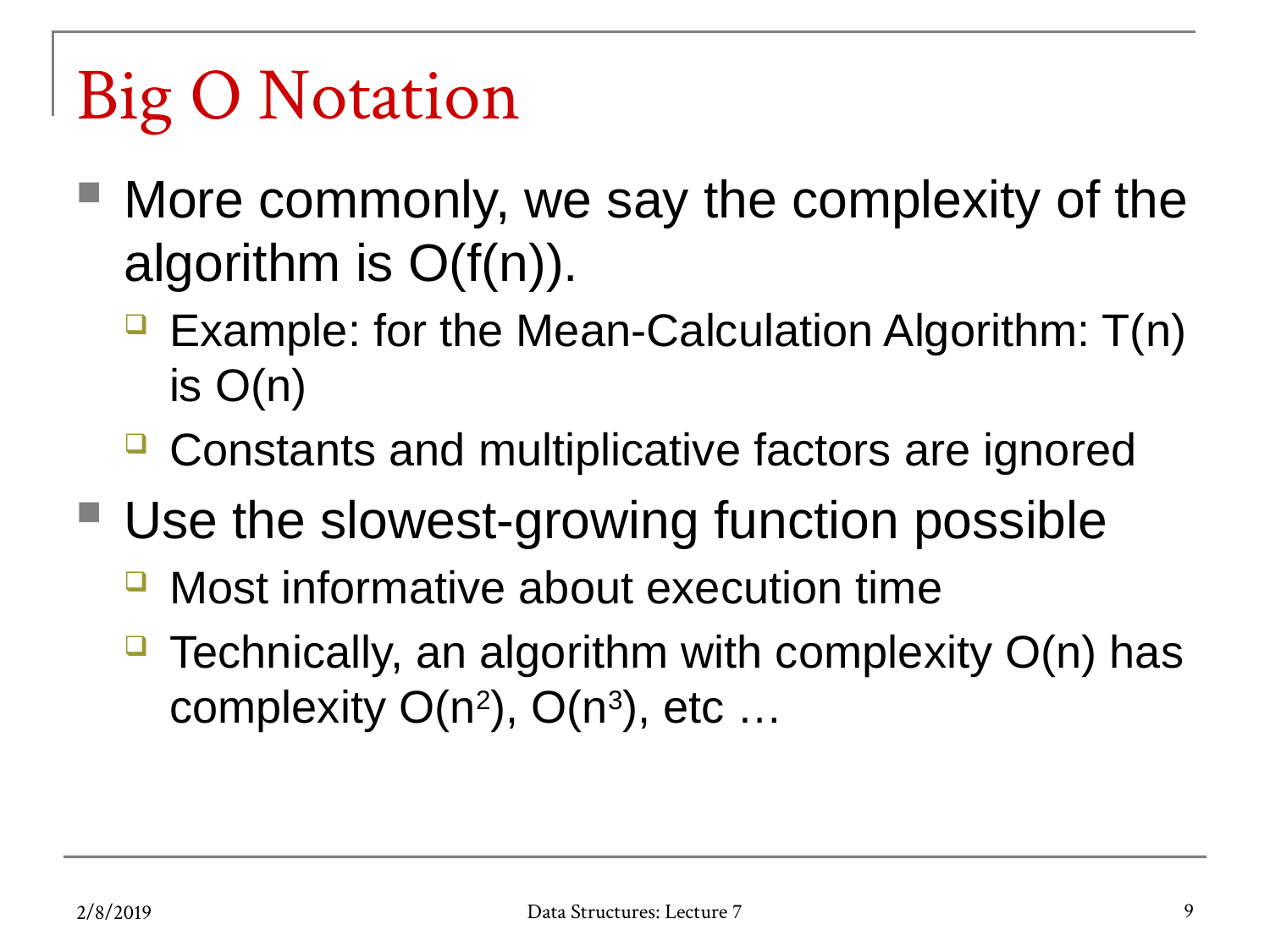

# Big O Notation
More commonly, we say the complexity of the algorithm is O(f(n)).
Example: for the Mean-Calculation Algorithm: T(n) is O(n)
Constants and multiplicative factors are ignored
Use the slowest-growing function possible
Most informative about execution time
Technically, an algorithm with complexity O(n) has complexity O(n2), O(n3), etc …

2/8/2019
9
Data Structures: Lecture 7